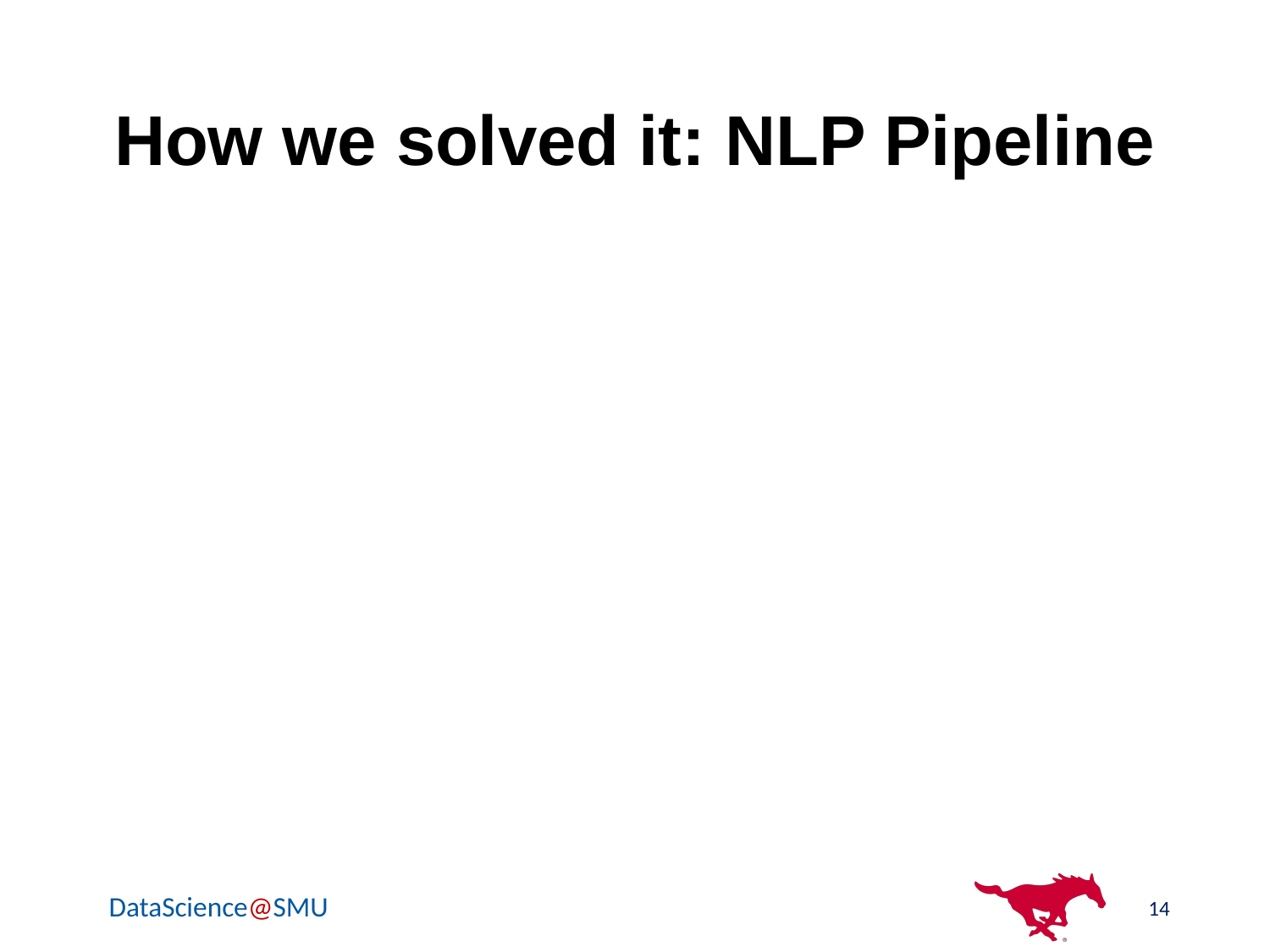

# How we solved it: NLP Pipeline

14